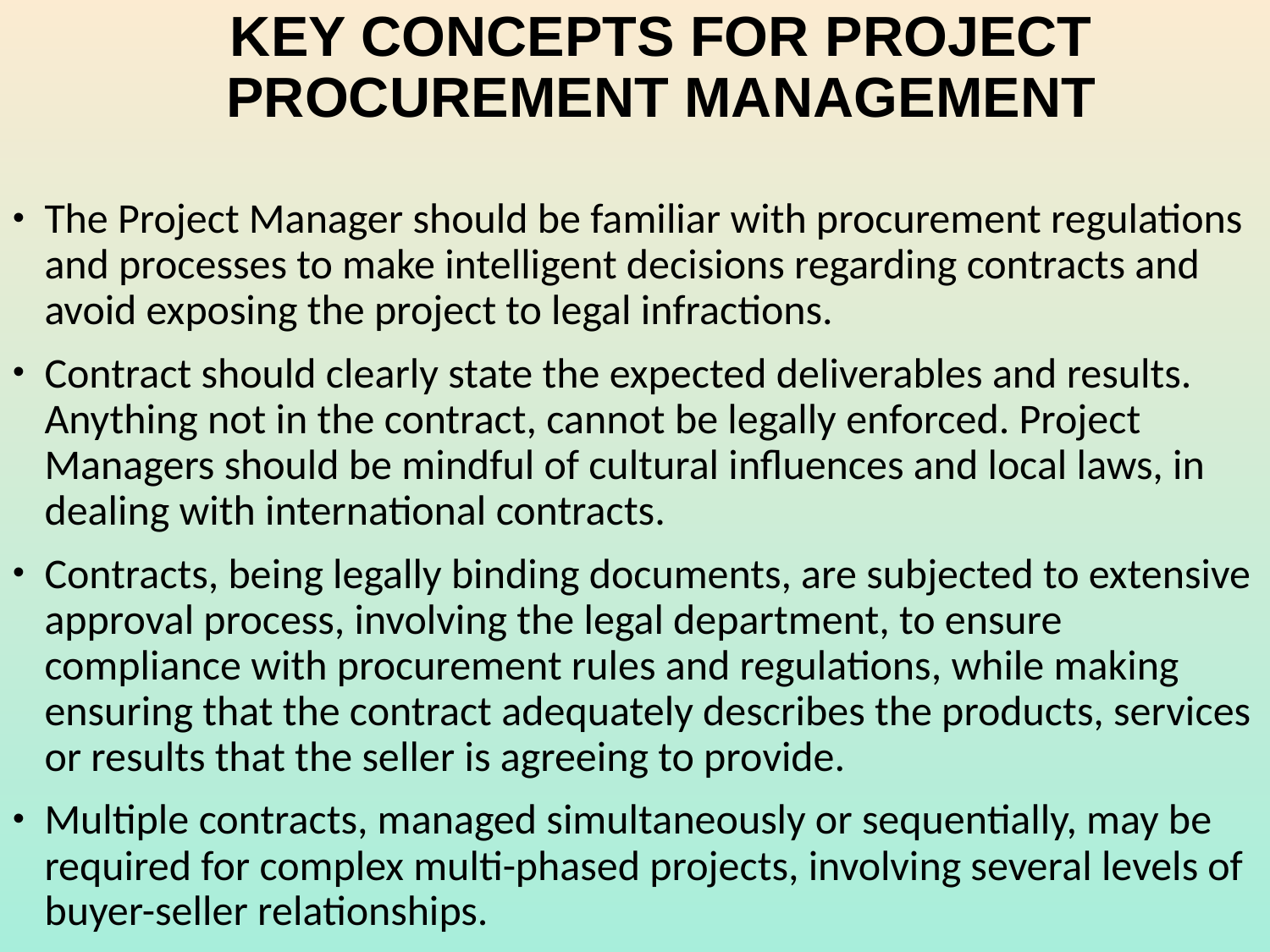

# KEY CONCEPTS FOR PROJECT PROCUREMENT MANAGEMENT
The Project Manager should be familiar with procurement regulations and processes to make intelligent decisions regarding contracts and avoid exposing the project to legal infractions.
Contract should clearly state the expected deliverables and results. Anything not in the contract, cannot be legally enforced. Project Managers should be mindful of cultural influences and local laws, in dealing with international contracts.
Contracts, being legally binding documents, are subjected to extensive approval process, involving the legal department, to ensure compliance with procurement rules and regulations, while making ensuring that the contract adequately describes the products, services or results that the seller is agreeing to provide.
Multiple contracts, managed simultaneously or sequentially, may be required for complex multi-phased projects, involving several levels of buyer-seller relationships.